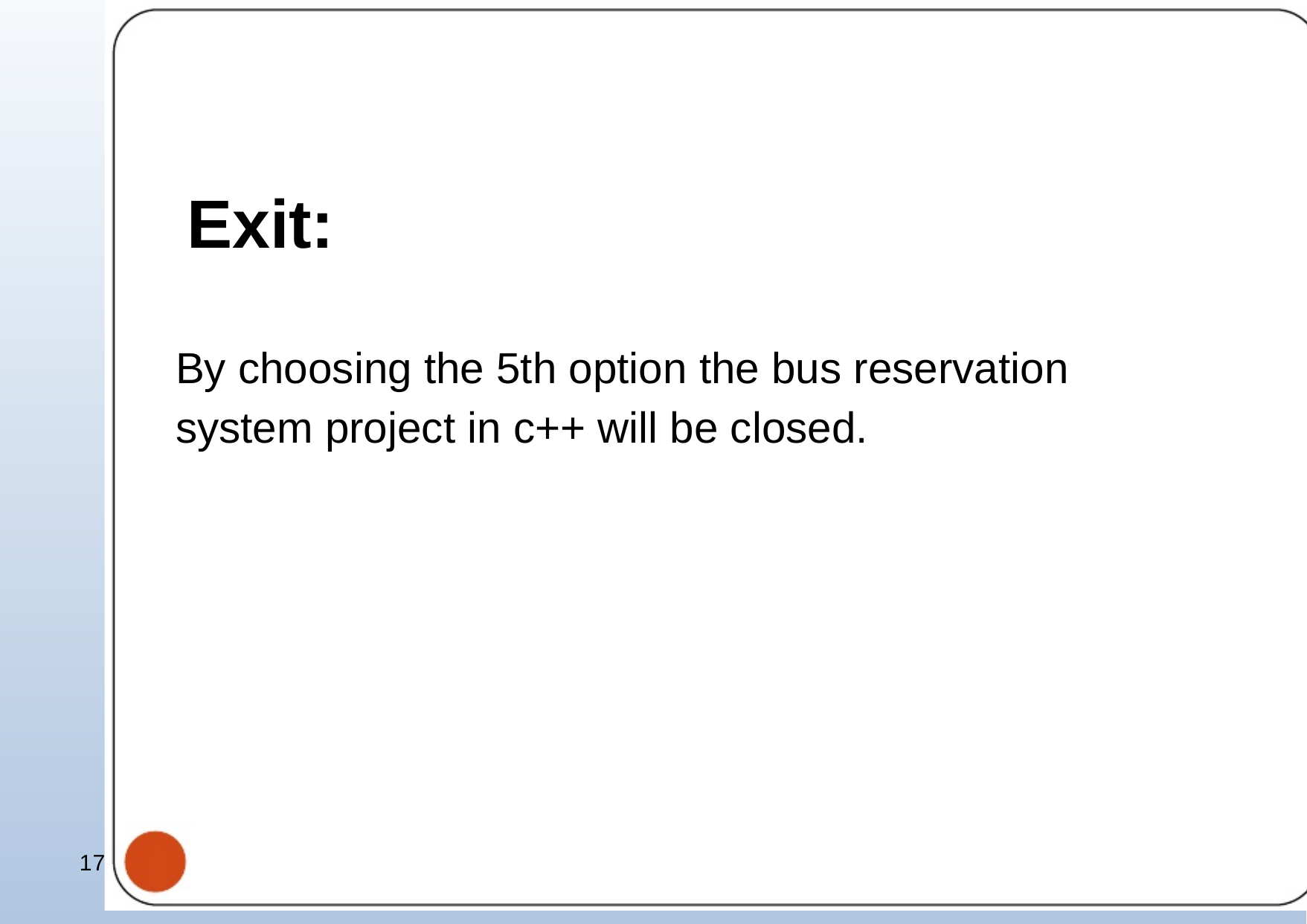

Exit:

By choosing the 5th option the bus reservation system project in c++ will be closed.

17